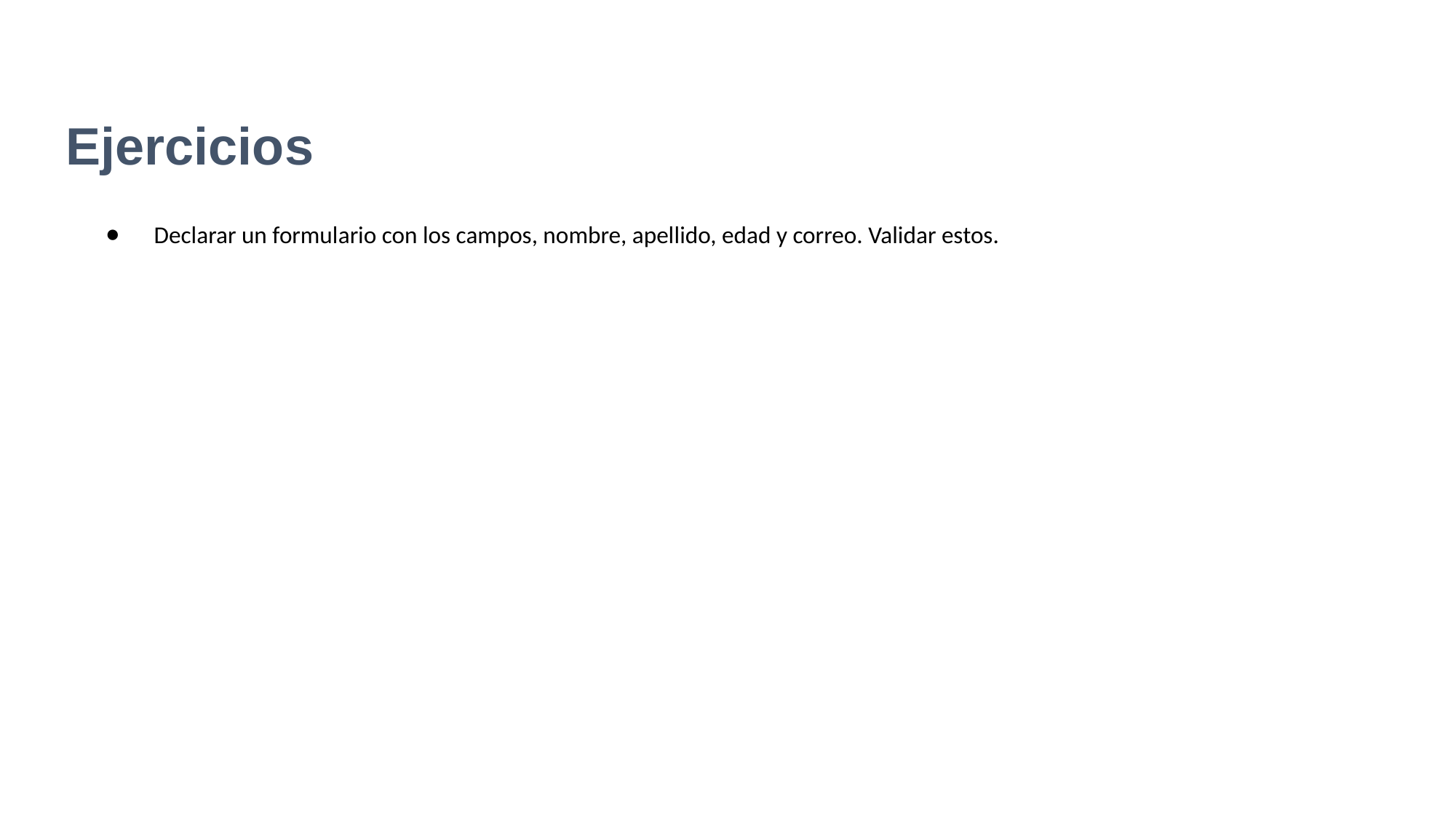

Ejercicios

Declarar un formulario con los campos, nombre, apellido, edad y correo. Validar estos.